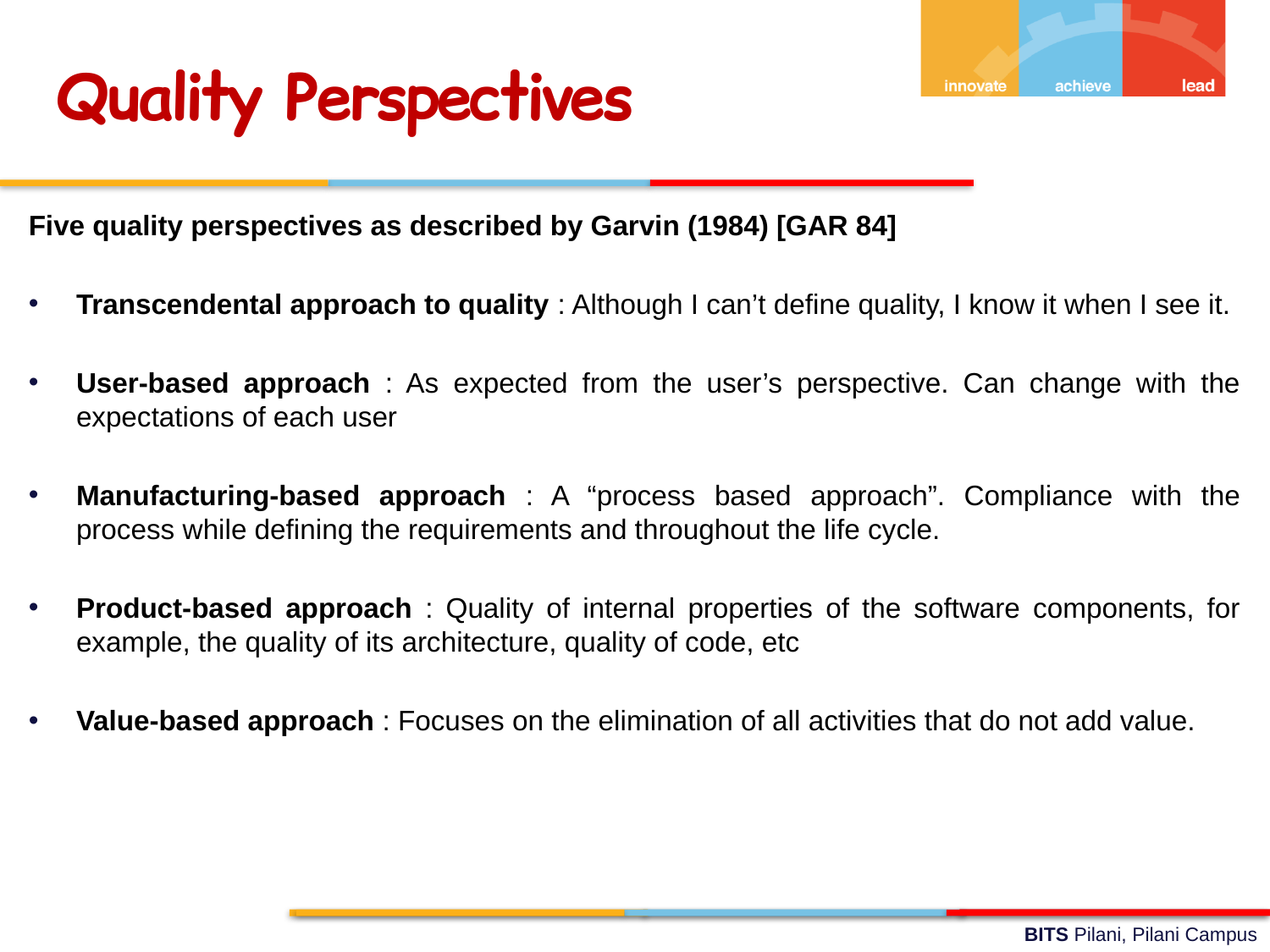

Quality Perspectives
Five quality perspectives as described by Garvin (1984) [GAR 84]

Transcendental approach to quality : Although I can’t define quality, I know it when I see it.

User-based approach : As expected from the user’s perspective. Can change with the expectations of each user

Manufacturing-based approach : A “process based approach”. Compliance with the process while defining the requirements and throughout the life cycle.

Product-based approach : Quality of internal properties of the software components, for example, the quality of its architecture, quality of code, etc

Value-based approach : Focuses on the elimination of all activities that do not add value.